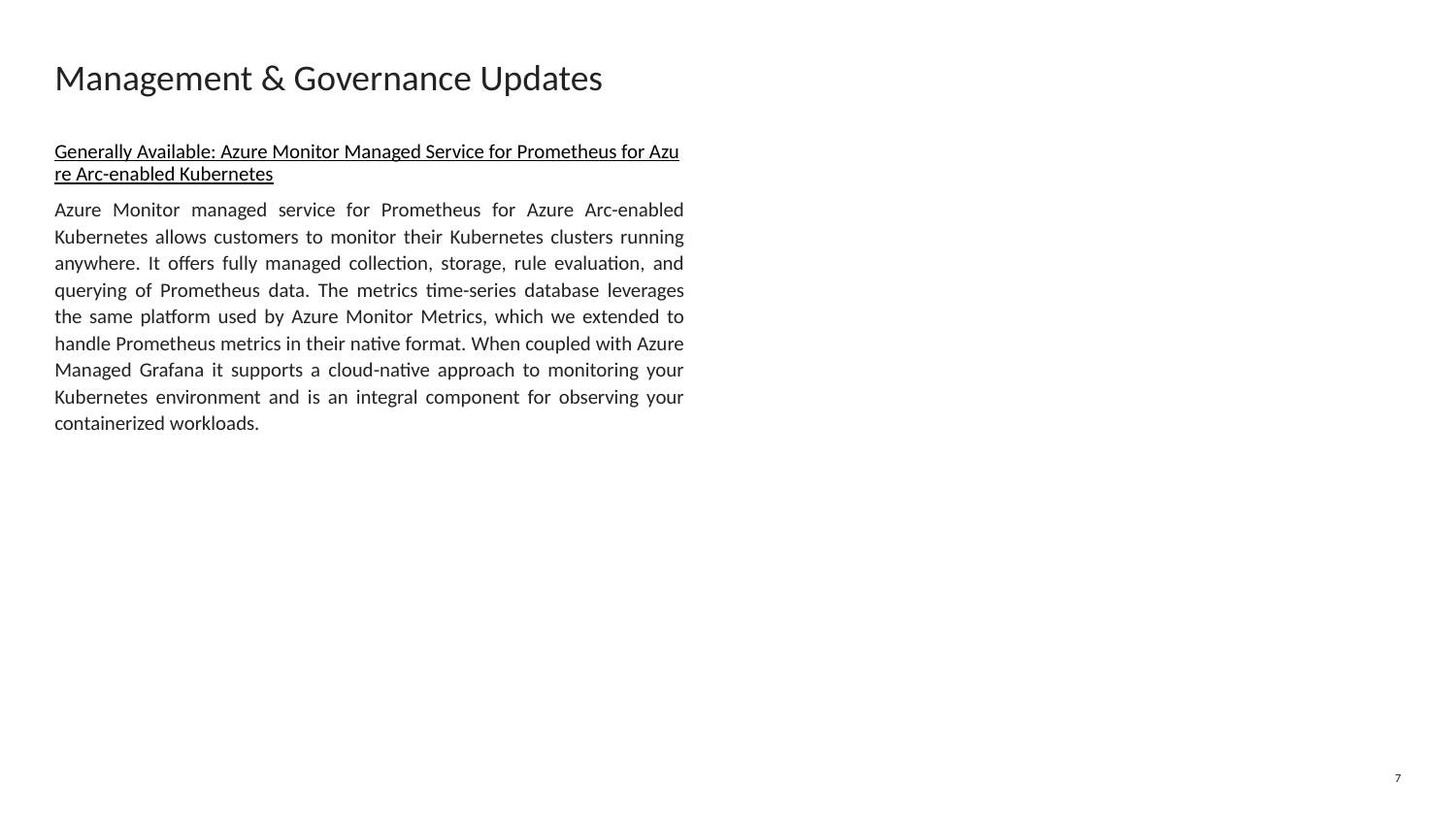

# Management & Governance Updates
Generally Available: Azure Monitor Managed Service for Prometheus for Azure Arc-enabled Kubernetes
Azure Monitor managed service for Prometheus for Azure Arc-enabled Kubernetes allows customers to monitor their Kubernetes clusters running anywhere. It offers fully managed collection, storage, rule evaluation, and querying of Prometheus data. The metrics time-series database leverages the same platform used by Azure Monitor Metrics, which we extended to handle Prometheus metrics in their native format. When coupled with Azure Managed Grafana it supports a cloud-native approach to monitoring your Kubernetes environment and is an integral component for observing your containerized workloads.